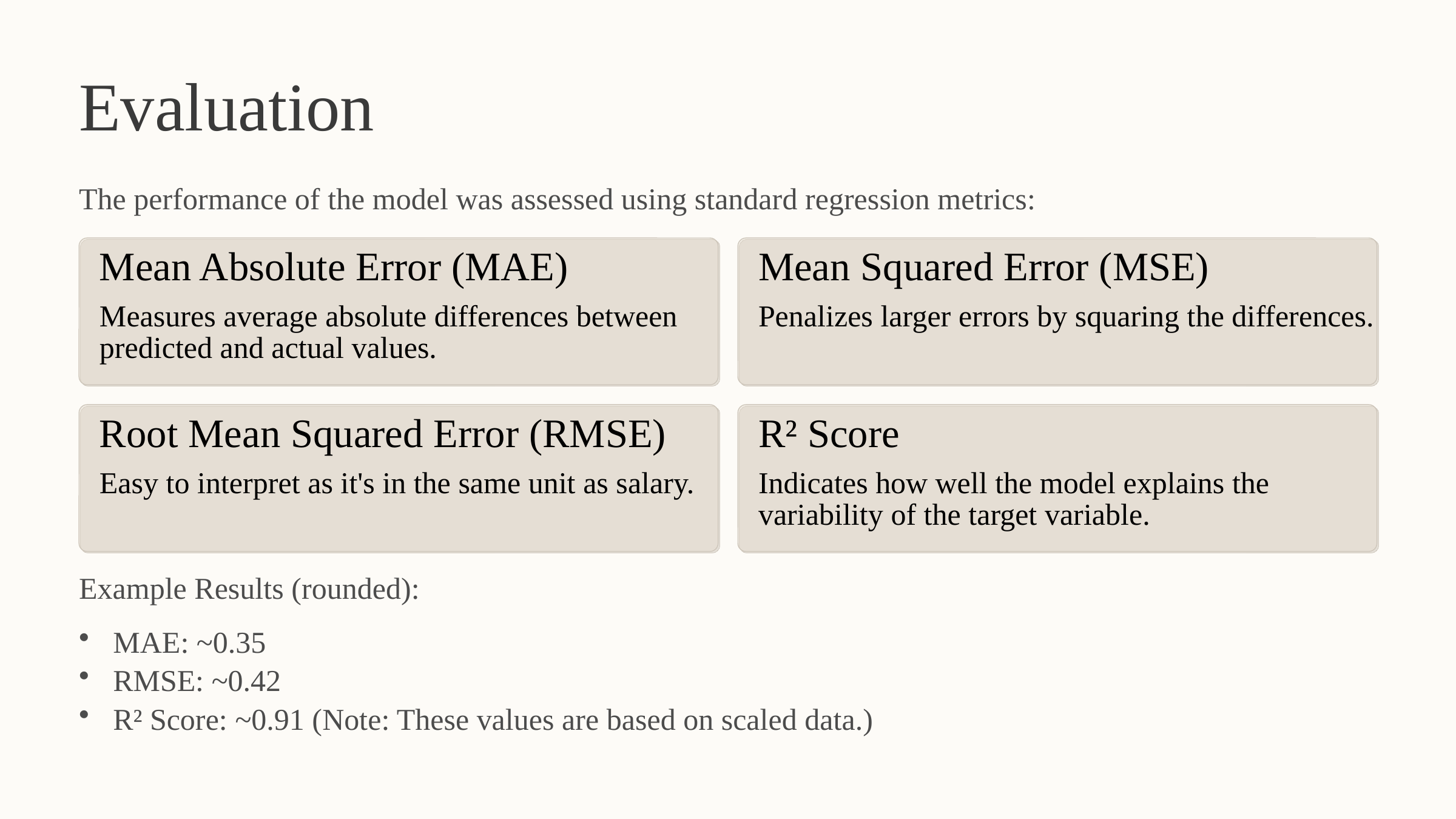

Evaluation
The performance of the model was assessed using standard regression metrics:

Mean Absolute Error (MAE)
Mean Squared Error (MSE)
Measures average absolute differences between predicted and actual values.
Penalizes larger errors by squaring the differences.

Root Mean Squared Error (RMSE)
R² Score
Easy to interpret as it's in the same unit as salary.
Indicates how well the model explains the variability of the target variable.
Example Results (rounded):
MAE: ~0.35
RMSE: ~0.42
R² Score: ~0.91 (Note: These values are based on scaled data.)